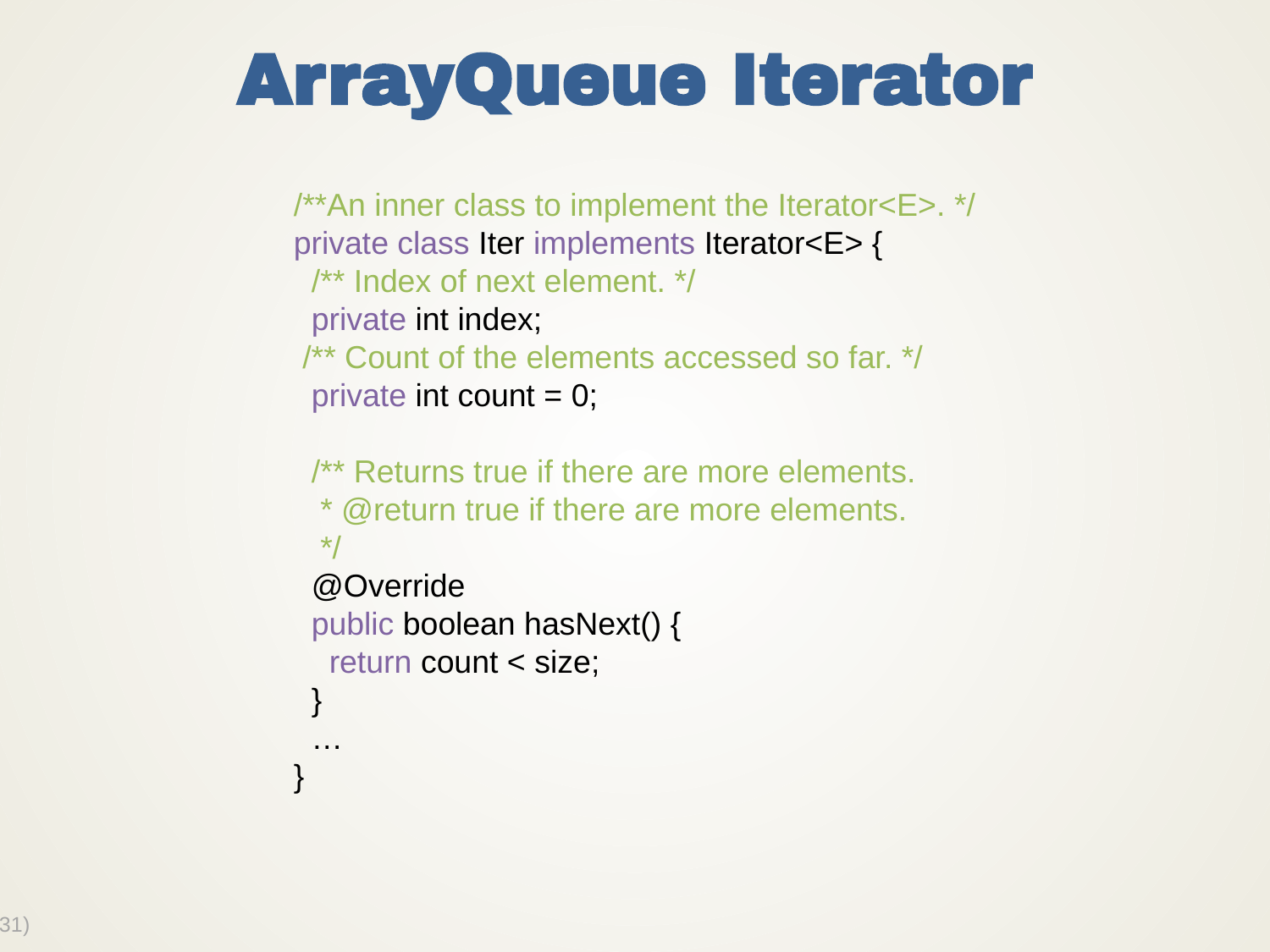

# ArrayQueue Iterator

/**An inner class to implement the Iterator<E>. */
private class Iter implements Iterator<E> {
  /** Index of next element. */
  private int index;
 /** Count of the elements accessed so far. */
  private int count = 0;

  /** Returns true if there are more elements.
   * @return true if there are more elements.
   */
  @Override
  public boolean hasNext() {
    return count < size;
  }
  …
}